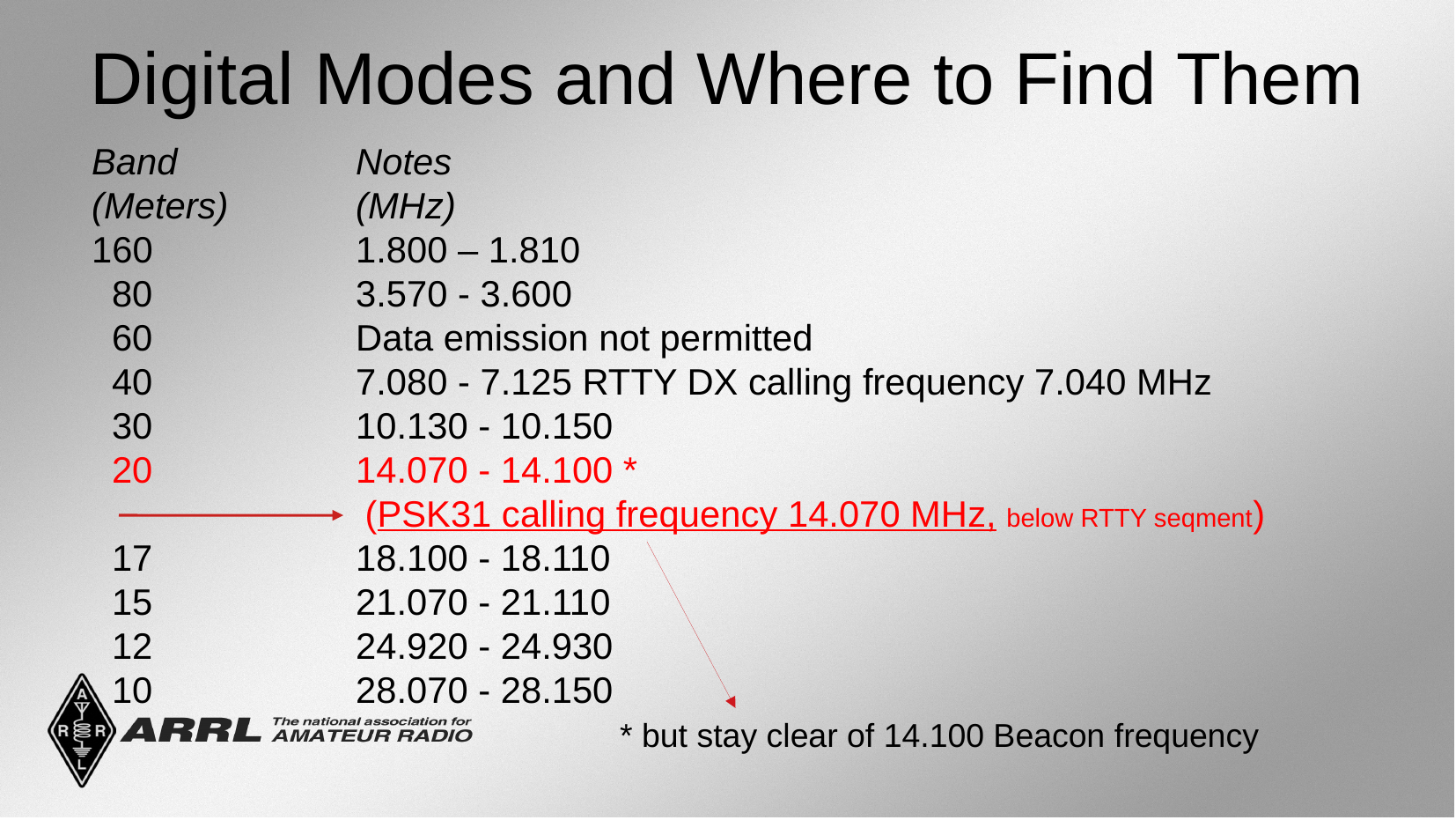

Digital Modes and Where to Find Them

Band		Notes
(Meters)	(MHz)
160		1.800 – 1.810
  80		3.570 - 3.600
  60		Data emission not permitted
  40		7.080 - 7.125 RTTY DX calling frequency 7.040 MHz
  30		10.130 - 10.150
  20		14.070 - 14.100 *
                           (PSK31 calling frequency 14.070 MHz, below RTTY seqment)
  17		18.100 - 18.110
  15		21.070 - 21.110
  12		24.920 - 24.930
  10		28.070 - 28.150
				* but stay clear of 14.100 Beacon frequency